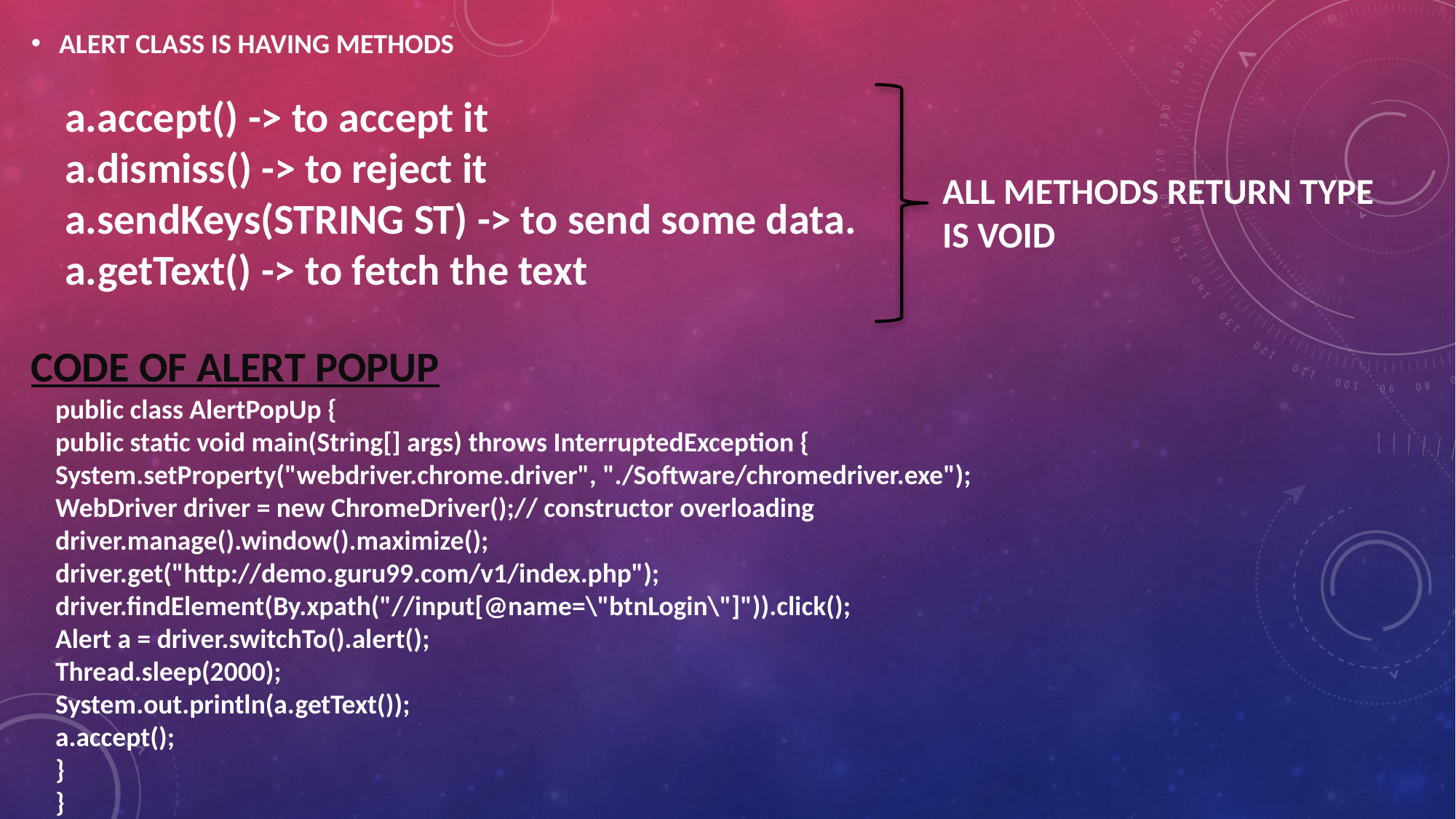

ALERT CLASS IS HAVING METHODS
 a.accept() -> to accept it
 a.dismiss() -> to reject it
 a.sendKeys(STRING ST) -> to send some data.
 a.getText() -> to fetch the text

ALL METHODS RETURN TYPE IS VOID
CODE OF ALERT POPUP

public class AlertPopUp {
public static void main(String[] args) throws InterruptedException {
System.setProperty("webdriver.chrome.driver", "./Software/chromedriver.exe");
WebDriver driver = new ChromeDriver();// constructor overloading
driver.manage().window().maximize();
driver.get("http://demo.guru99.com/v1/index.php");
driver.findElement(By.xpath("//input[@name=\"btnLogin\"]")).click();
Alert a = driver.switchTo().alert();
Thread.sleep(2000);
System.out.println(a.getText());
a.accept();
}
}